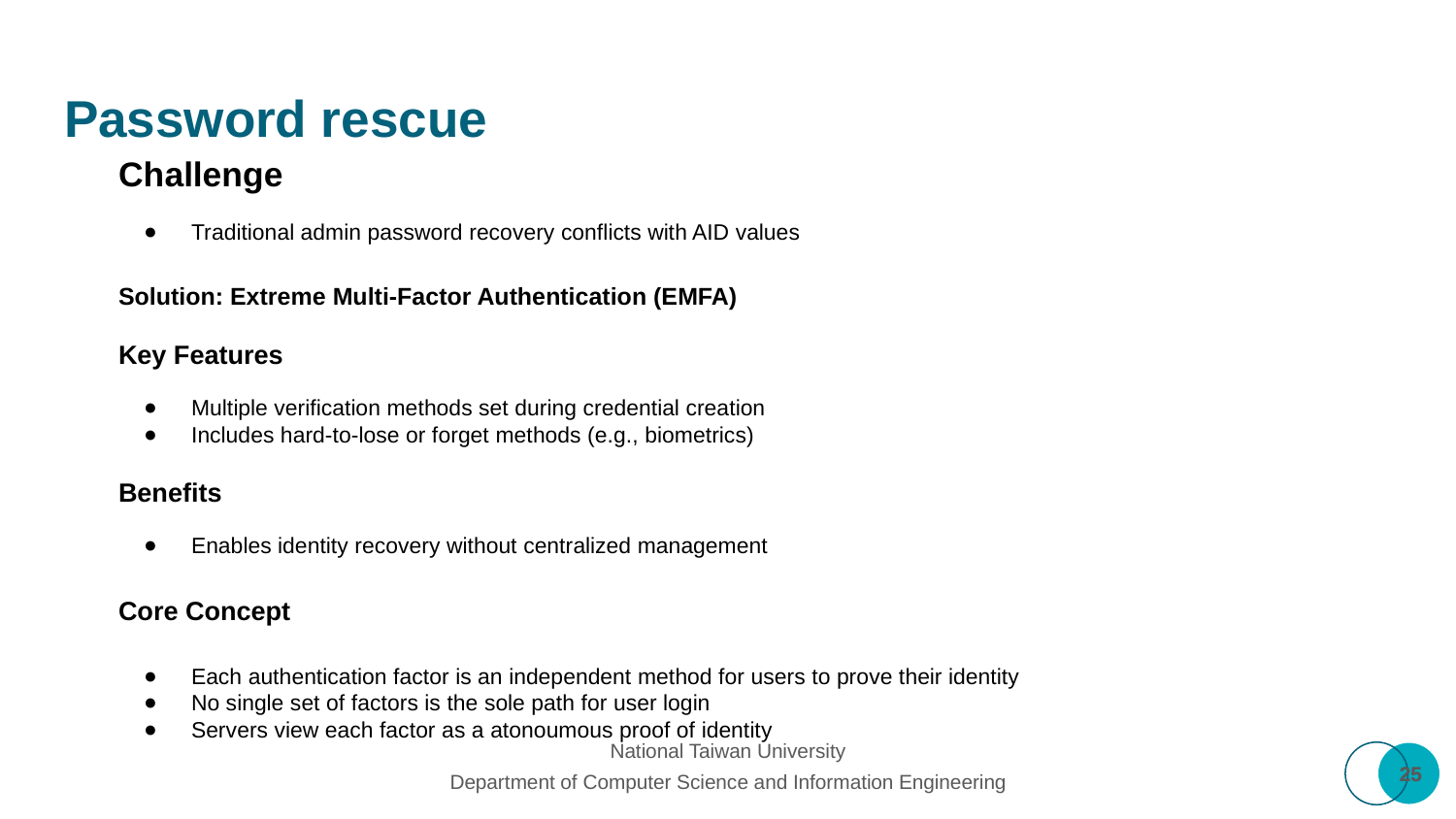

# Password rescue
Challenge
Traditional admin password recovery conflicts with AID values
Solution: Extreme Multi-Factor Authentication (EMFA)
Key Features
Multiple verification methods set during credential creation
Includes hard-to-lose or forget methods (e.g., biometrics)
Benefits
Enables identity recovery without centralized management
Core Concept
Each authentication factor is an independent method for users to prove their identity
No single set of factors is the sole path for user login
Servers view each factor as a atonoumous proof of identity

25
25